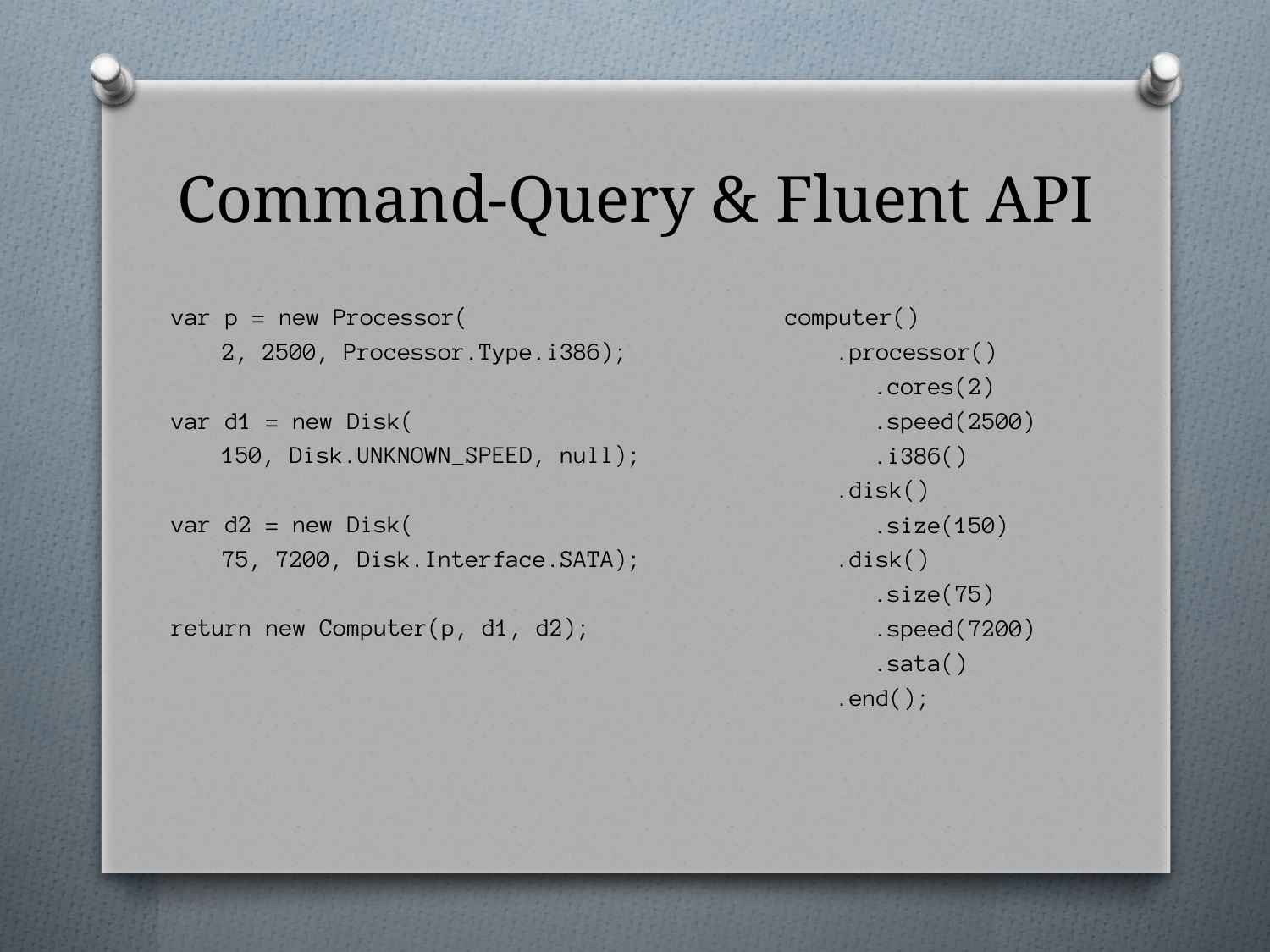

# Command-Query & Fluent API
computer()
.processor()
.cores(2)
.speed(2500)
.i386()
.disk()
.size(150)
.disk()
.size(75)
.speed(7200)
.sata()
.end();
var p = new Processor(
2, 2500, Processor.Type.i386);

var d1 = new Disk(
150, Disk.UNKNOWN_SPEED, null);

var d2 = new Disk(
75, 7200, Disk.Interface.SATA);

return new Computer(p, d1, d2);